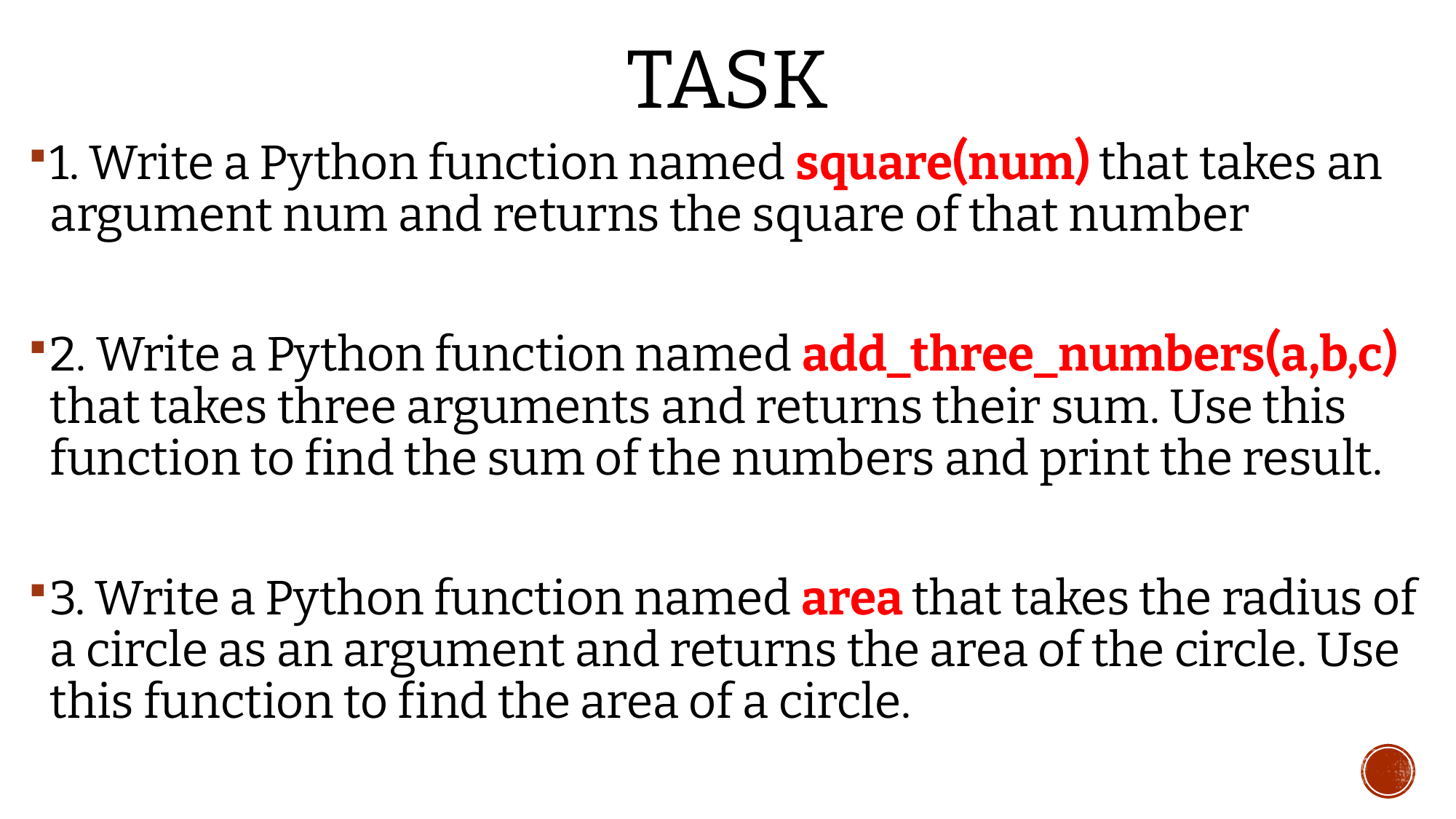

# Task
1. Write a Python function named square(num) that takes an argument num and returns the square of that number

2. Write a Python function named add_three_numbers(a,b,c) that takes three arguments and returns their sum. Use this function to find the sum of the numbers and print the result.

3. Write a Python function named area that takes the radius of a circle as an argument and returns the area of the circle. Use this function to find the area of a circle.